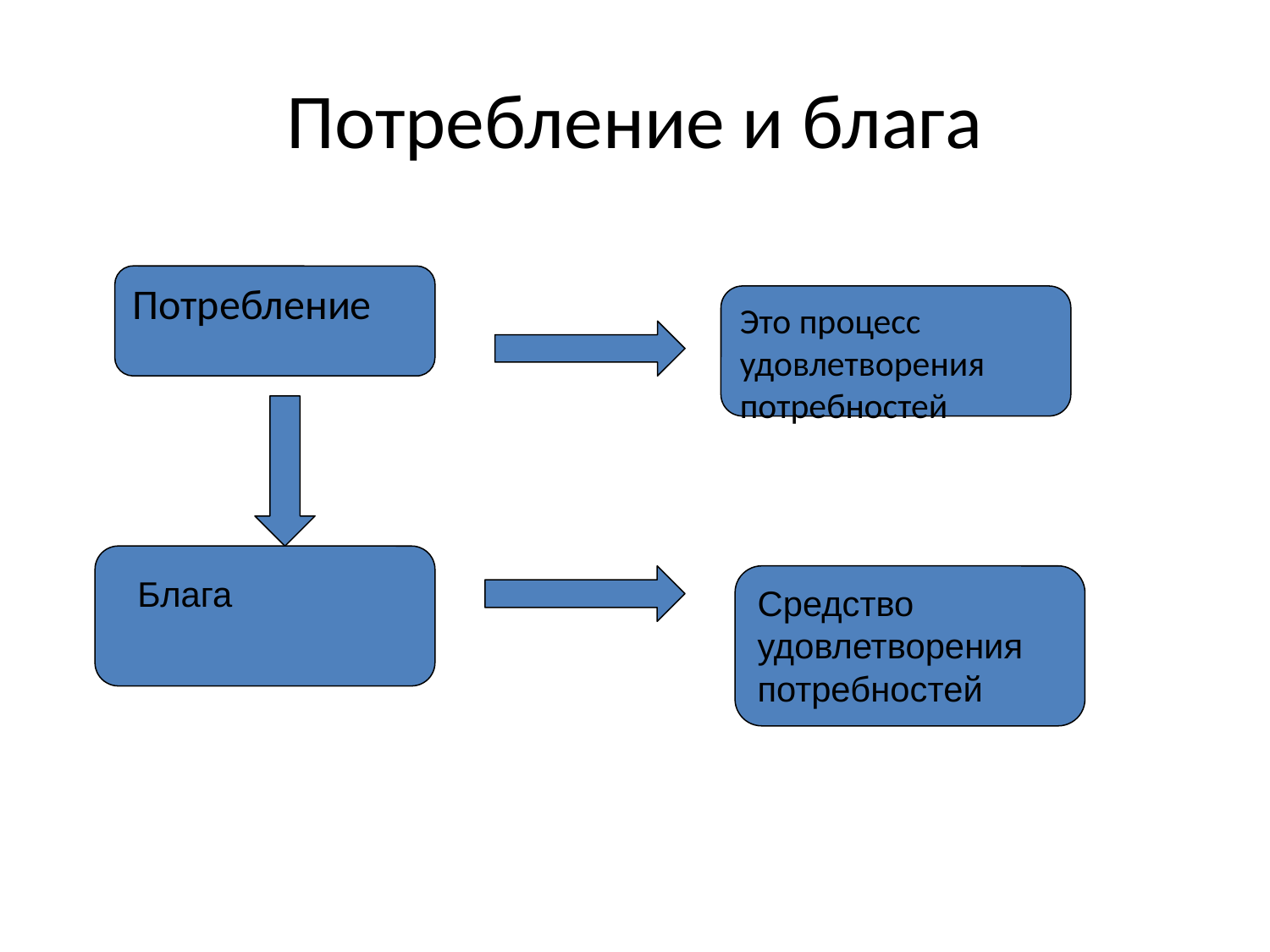

# Потребление и блага
Потребление
Это процесс удовлетворения потребностей

Блага

Средство удовлетворения потребностей